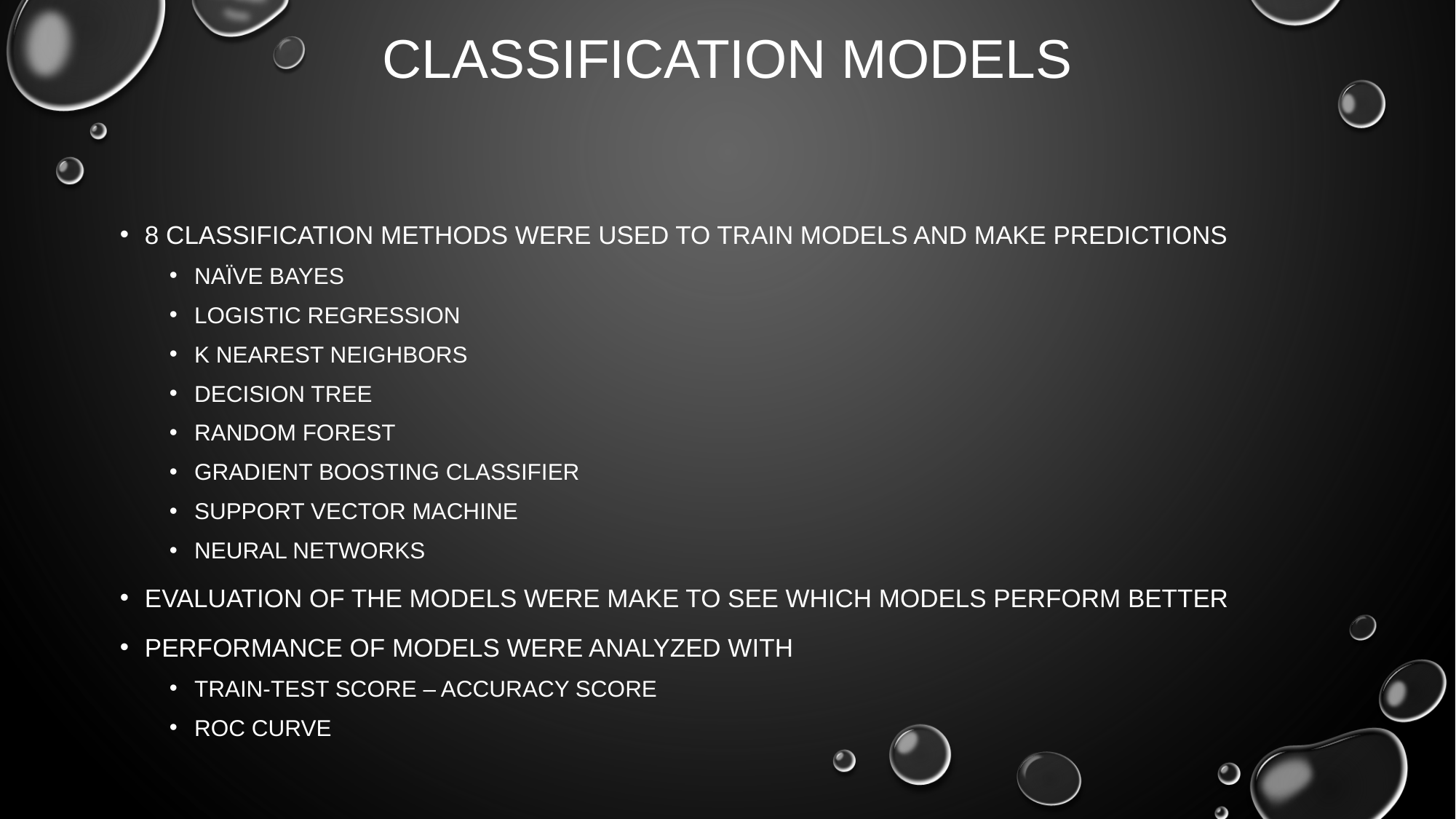

# Classification models
8 classification methods were used to train models and make predictions
Naïve bayes
Logistic regression
K nearest neighbors
Decision tree
Random forest
Gradient boosting classifier
Support vector machine
Neural networks
Evaluation of the models were make to see which models perform better
Performance of models were analyzed with
train-test score – accuracy score
Roc curve